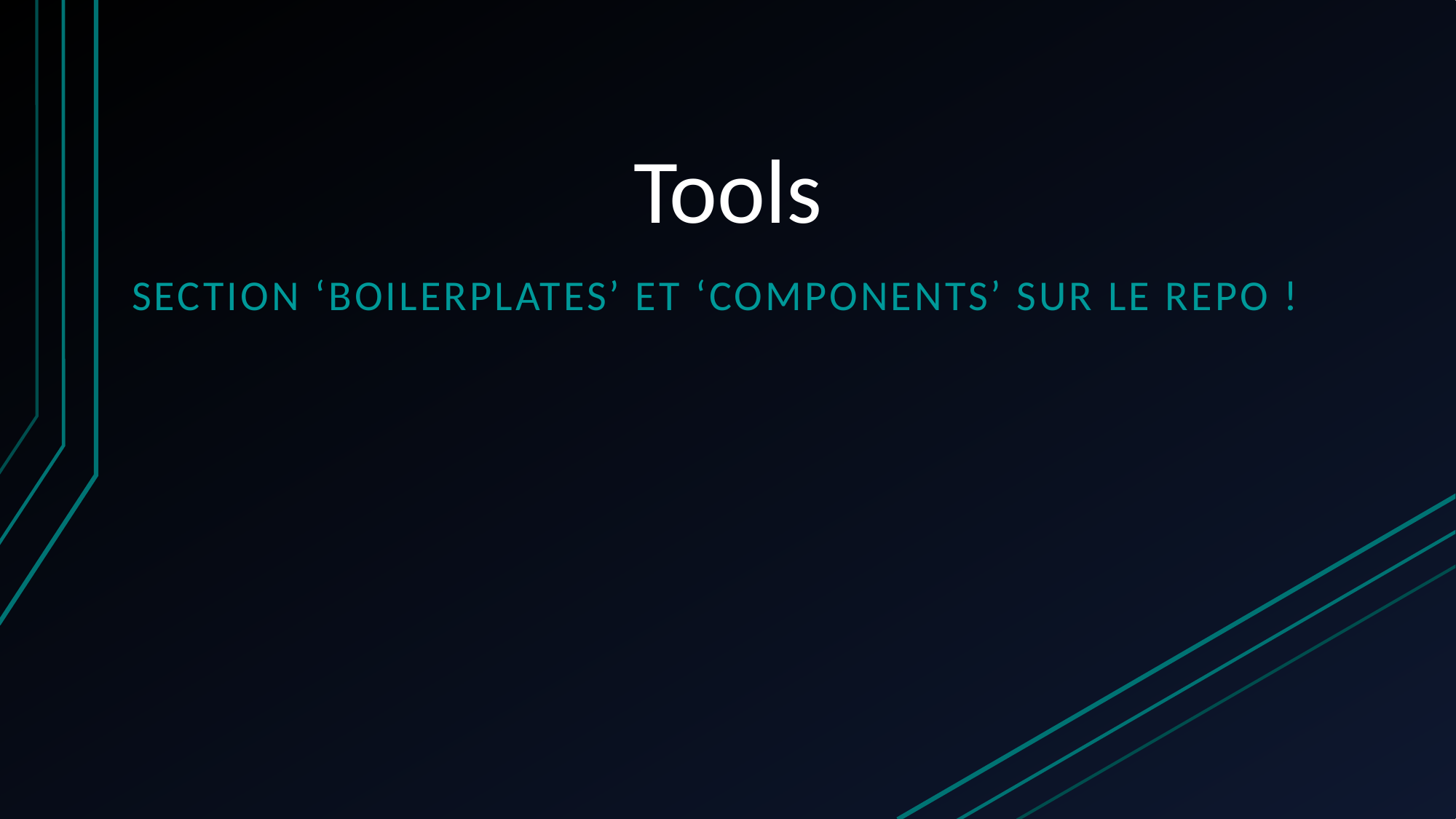

# Tools
Section ‘Boilerplates’ et ‘components’ sur le Repo !